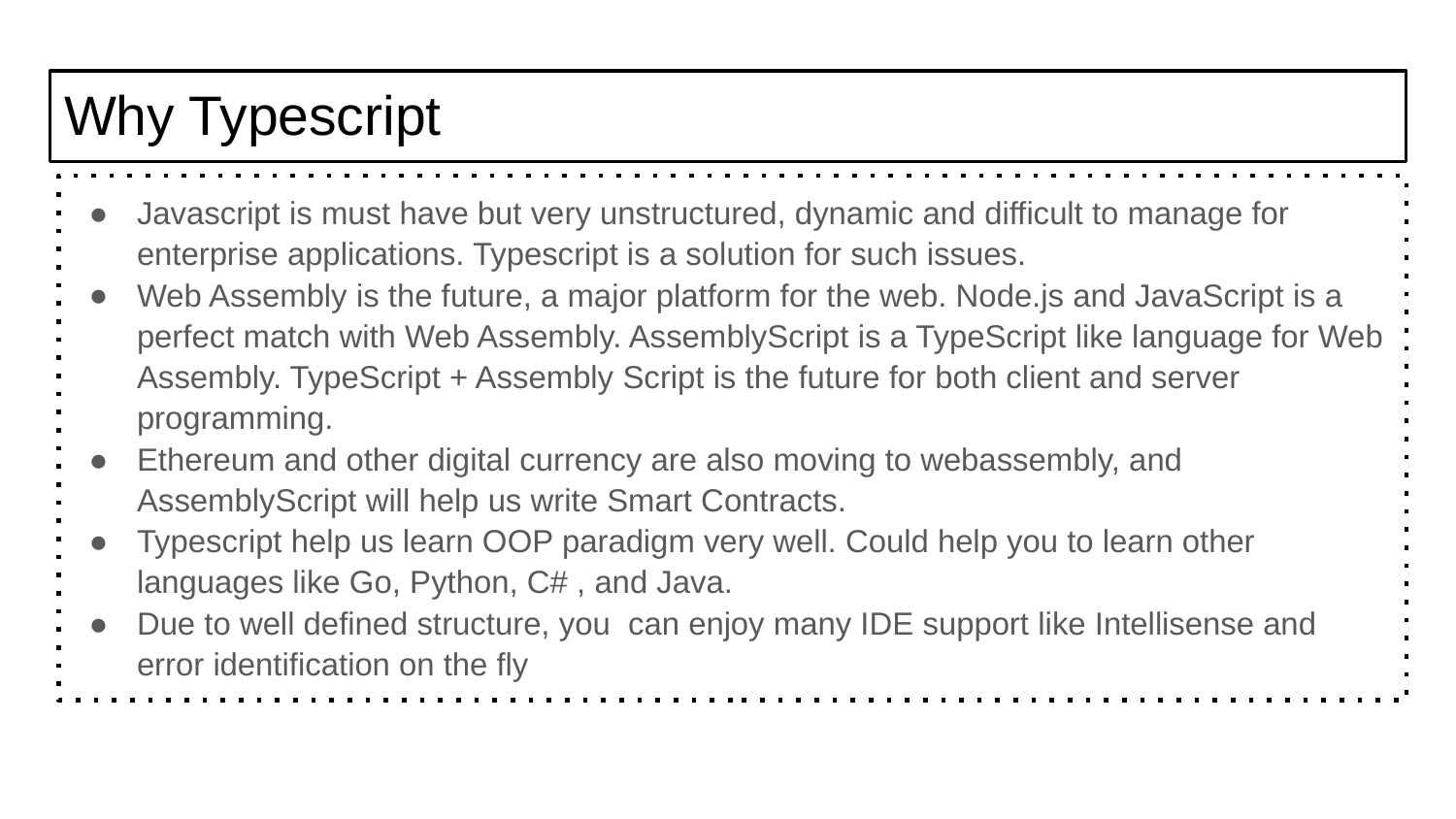

# Why Typescript
Javascript is must have but very unstructured, dynamic and difficult to manage for enterprise applications. Typescript is a solution for such issues.
Web Assembly is the future, a major platform for the web. Node.js and JavaScript is a perfect match with Web Assembly. AssemblyScript is a TypeScript like language for Web Assembly. TypeScript + Assembly Script is the future for both client and server programming.
Ethereum and other digital currency are also moving to webassembly, and AssemblyScript will help us write Smart Contracts.
Typescript help us learn OOP paradigm very well. Could help you to learn other languages like Go, Python, C# , and Java.
Due to well defined structure, you  can enjoy many IDE support like Intellisense and error identification on the fly